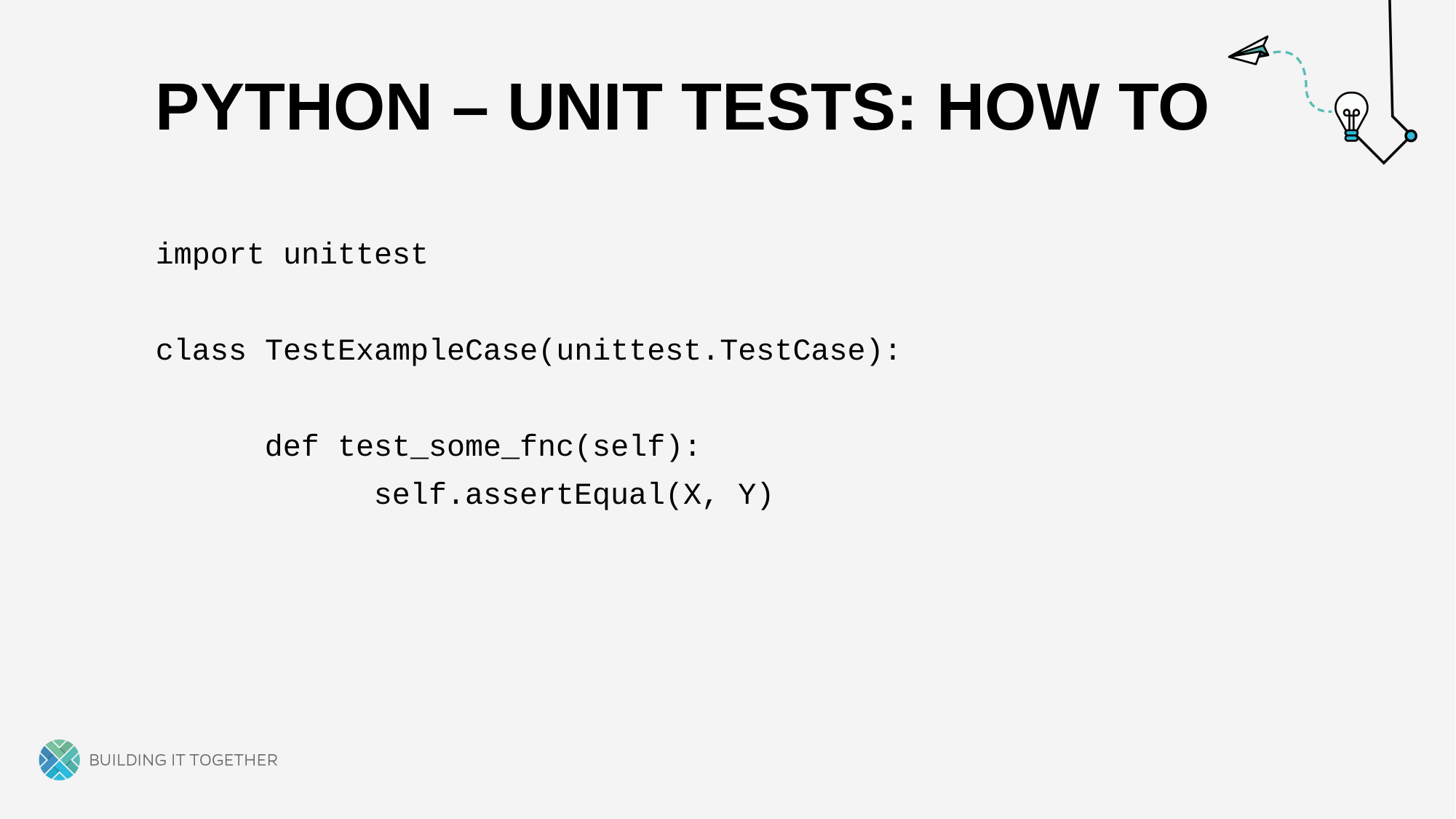

# Python – unit tests: how to

import unittest

class TestExampleCase(unittest.TestCase):

def test_some_fnc(self):
self.assertEqual(X, Y)